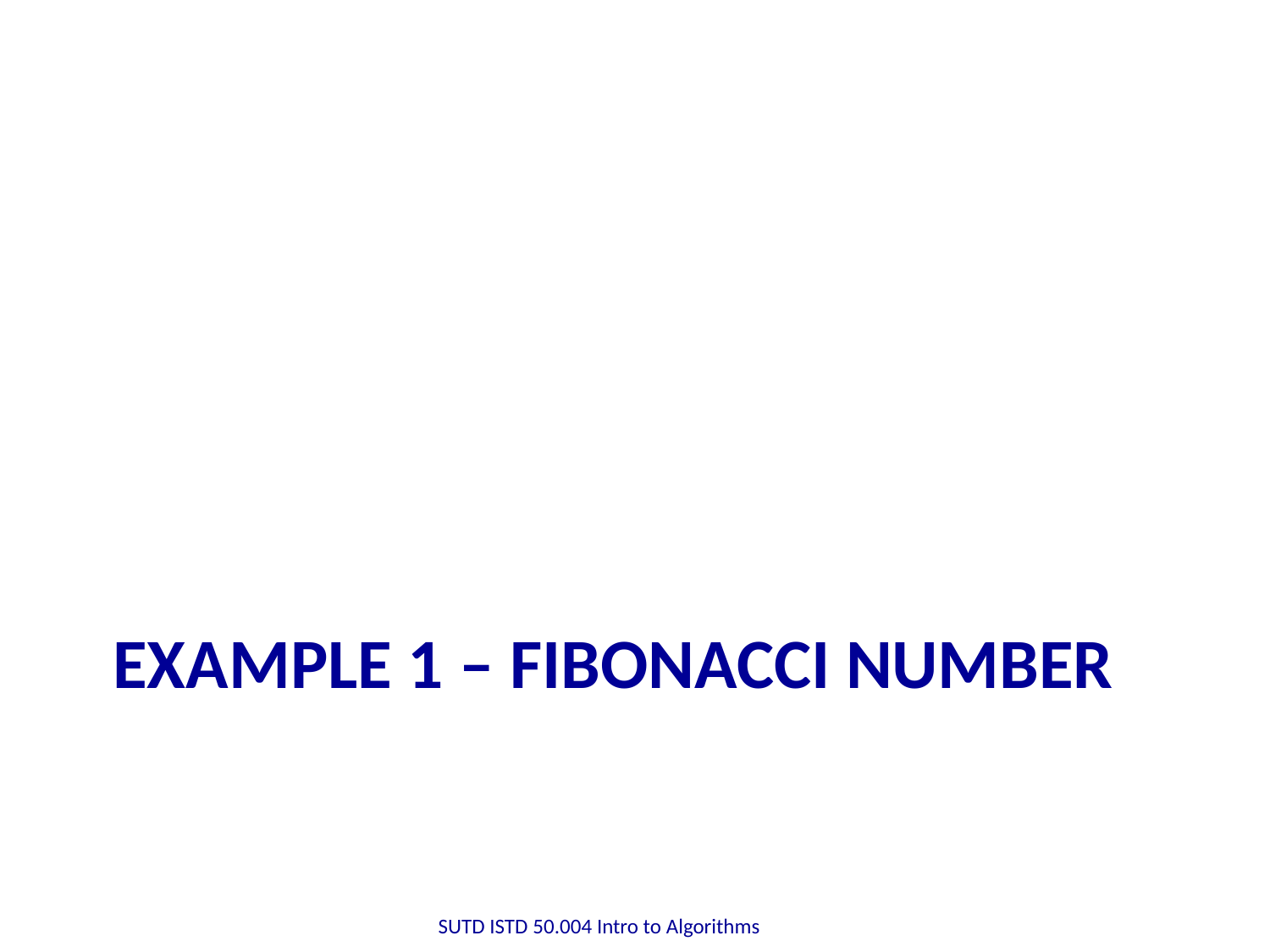

# Example 1 – Fibonacci number
SUTD ISTD 50.004 Intro to Algorithms